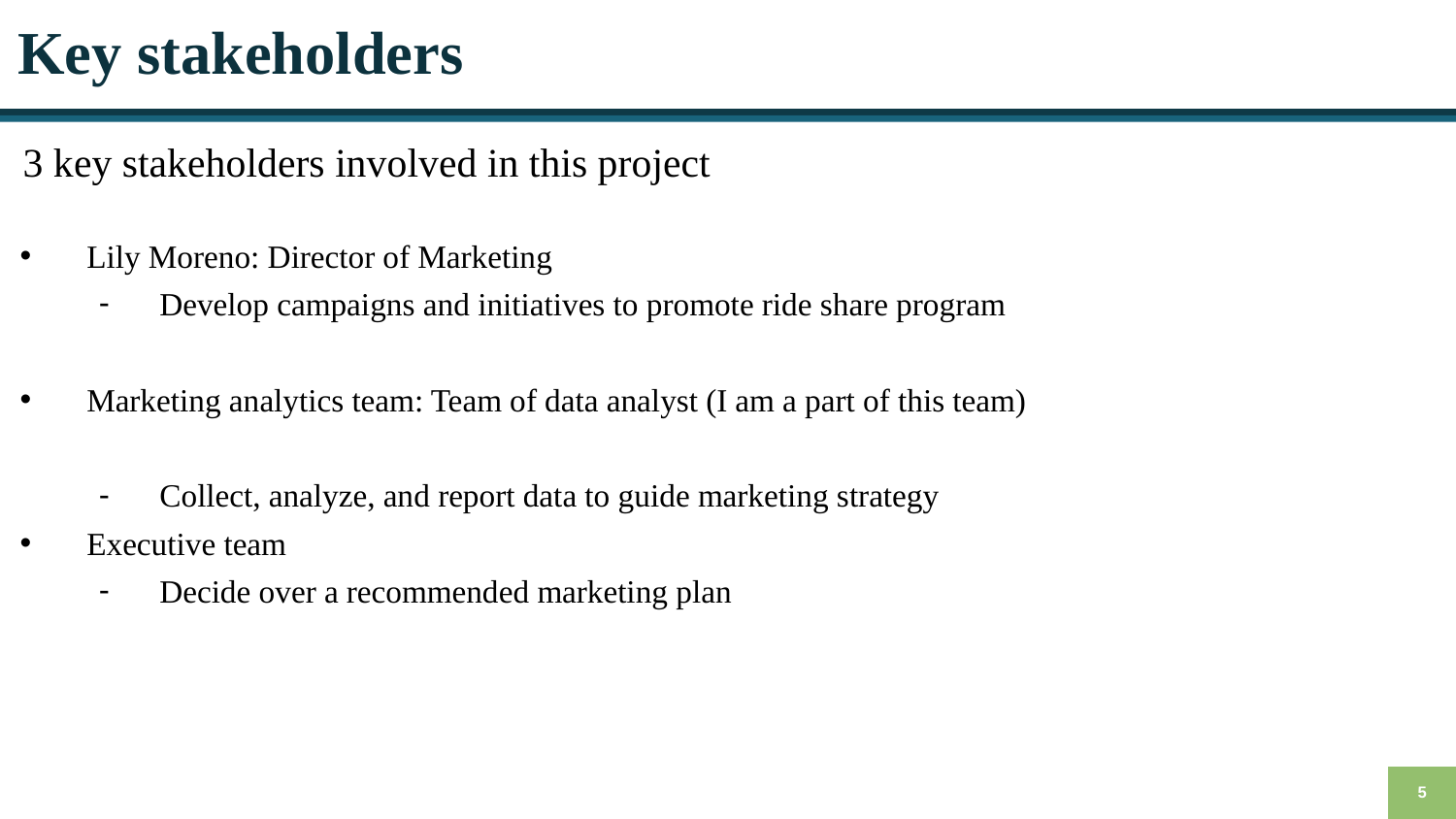

# Key stakeholders
3 key stakeholders involved in this project
Lily Moreno: Director of Marketing
Develop campaigns and initiatives to promote ride share program

Marketing analytics team: Team of data analyst (I am a part of this team)

Collect, analyze, and report data to guide marketing strategy
Executive team
Decide over a recommended marketing plan

5